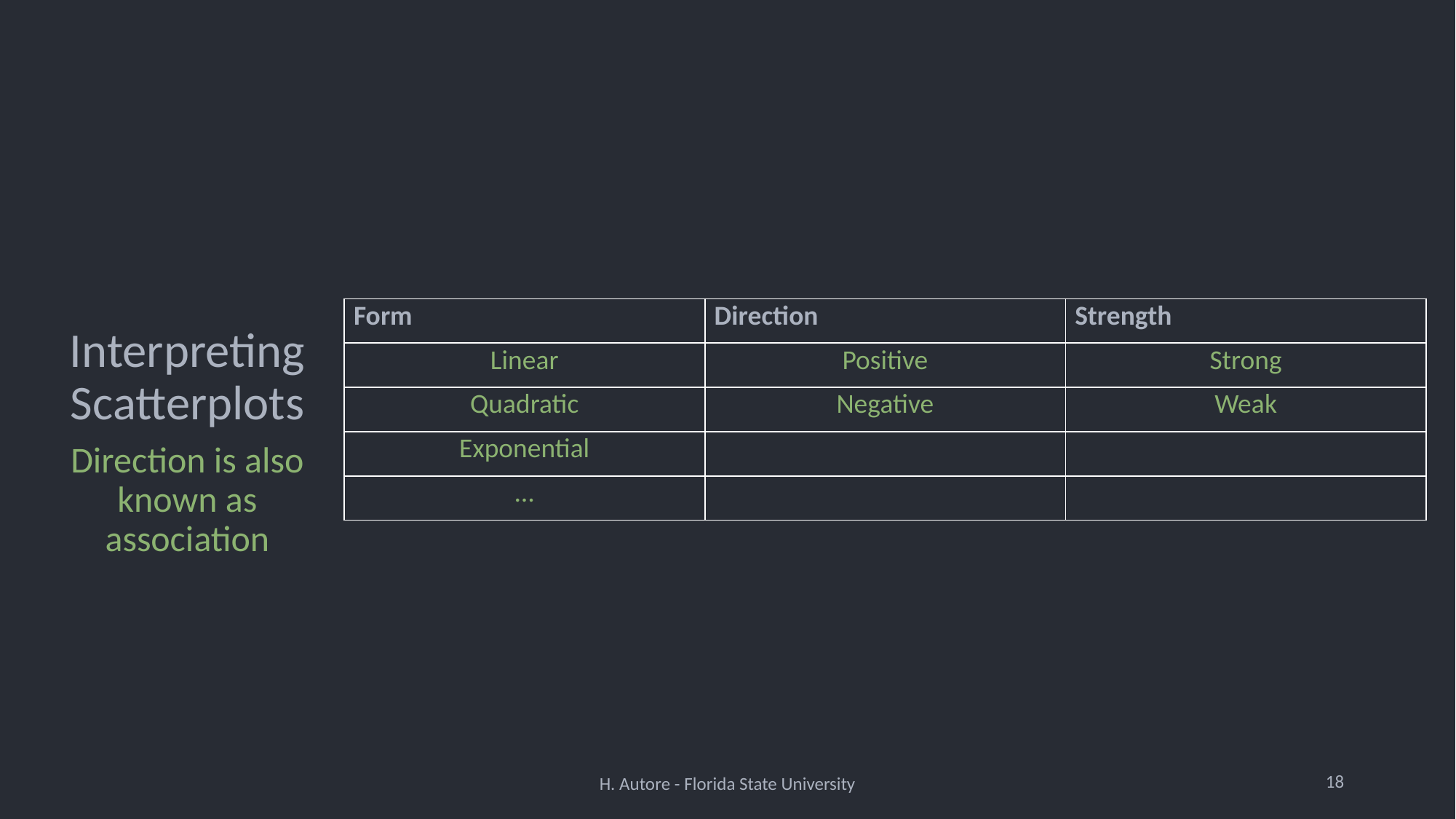

# Interpreting Scatterplots
| Form | Direction | Strength |
| --- | --- | --- |
| Linear | Positive | Strong |
| Quadratic | Negative | Weak |
| Exponential |  |  |
| … |  |  |
Direction is also known as association
18
H. Autore - Florida State University